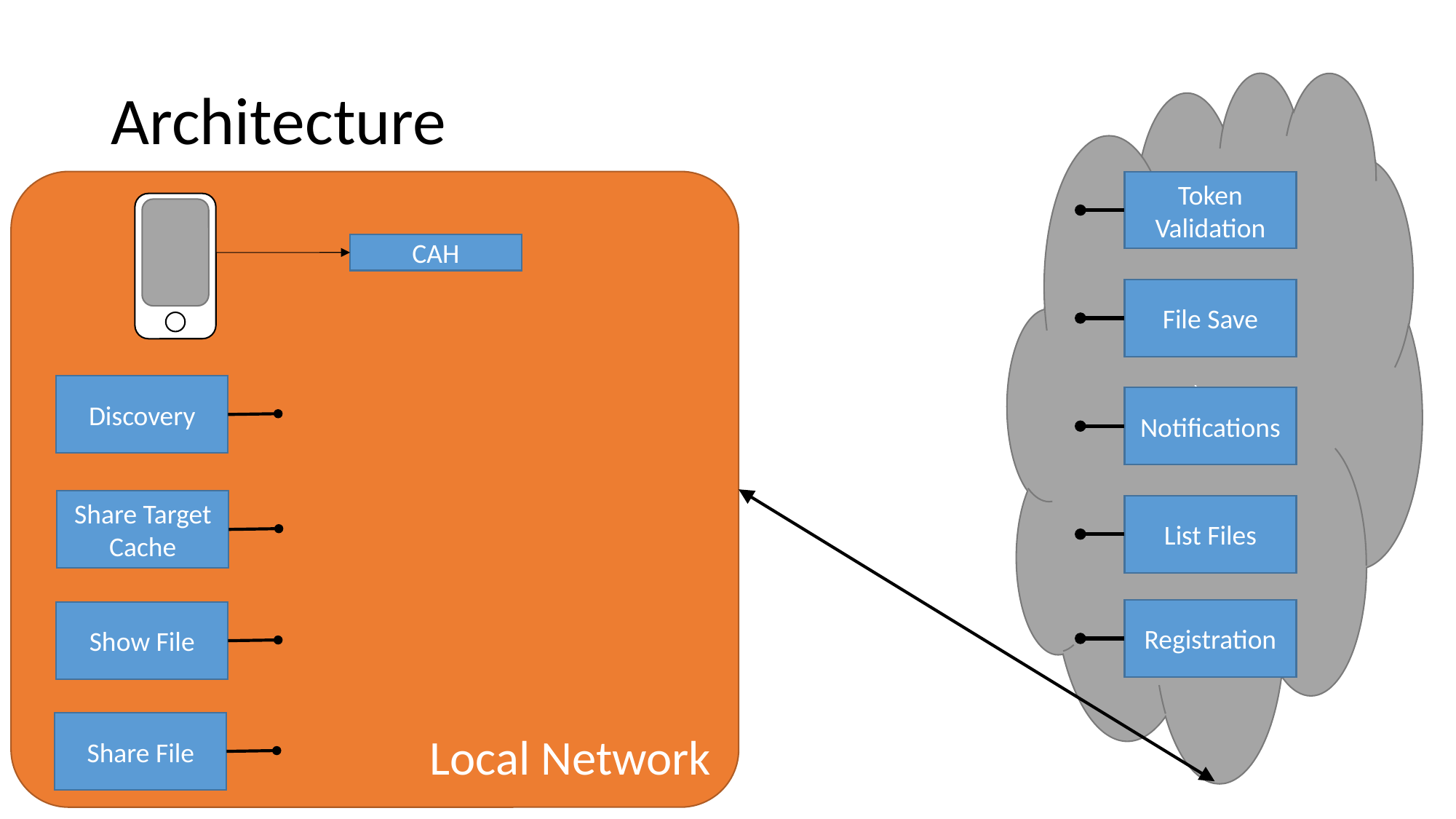

# Architecture
\

Token Validation
File Save
Notifications
List Files
Registration
Local Network

CAH
Discovery
Share Target Cache
Show File
Share File